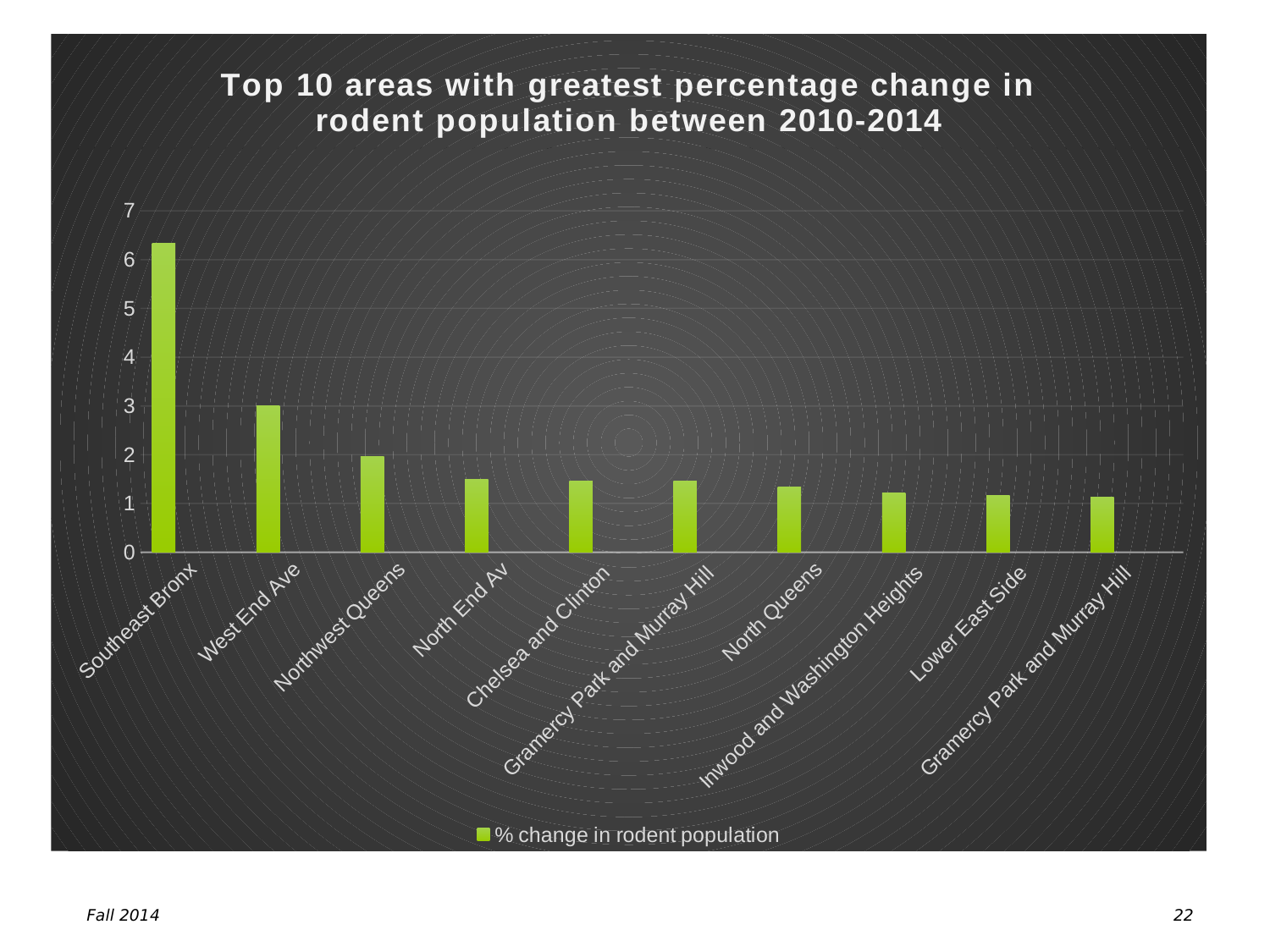

### Chart: Top 10 areas with greatest percentage change in rodent population between 2010-2014

| Category | % change in rodent population | Column2 | Column1 |
|---|---|---|---|
| Southeast Bronx | 6.333333333333339 | None | None |
| West End Ave | 3.0 | None | None |
| Northwest Queens | 1.9545454545454557 | None | None |
| North End Av | 1.5 | None | None |
| Chelsea and Clinton  | 1.4666666666666666 | None | None |
| Gramercy Park and Murray Hill  | 1.459459459459458 | None | None |
| North Queens | 1.3333333333333333 | None | None |
| Inwood and Washington Heights  | 1.2105263157894712 | None | None |
| Lower East Side  | 1.1643835616438385 | None | None |
| Gramercy Park and Murray Hill  | 1.125 | None | None |
22